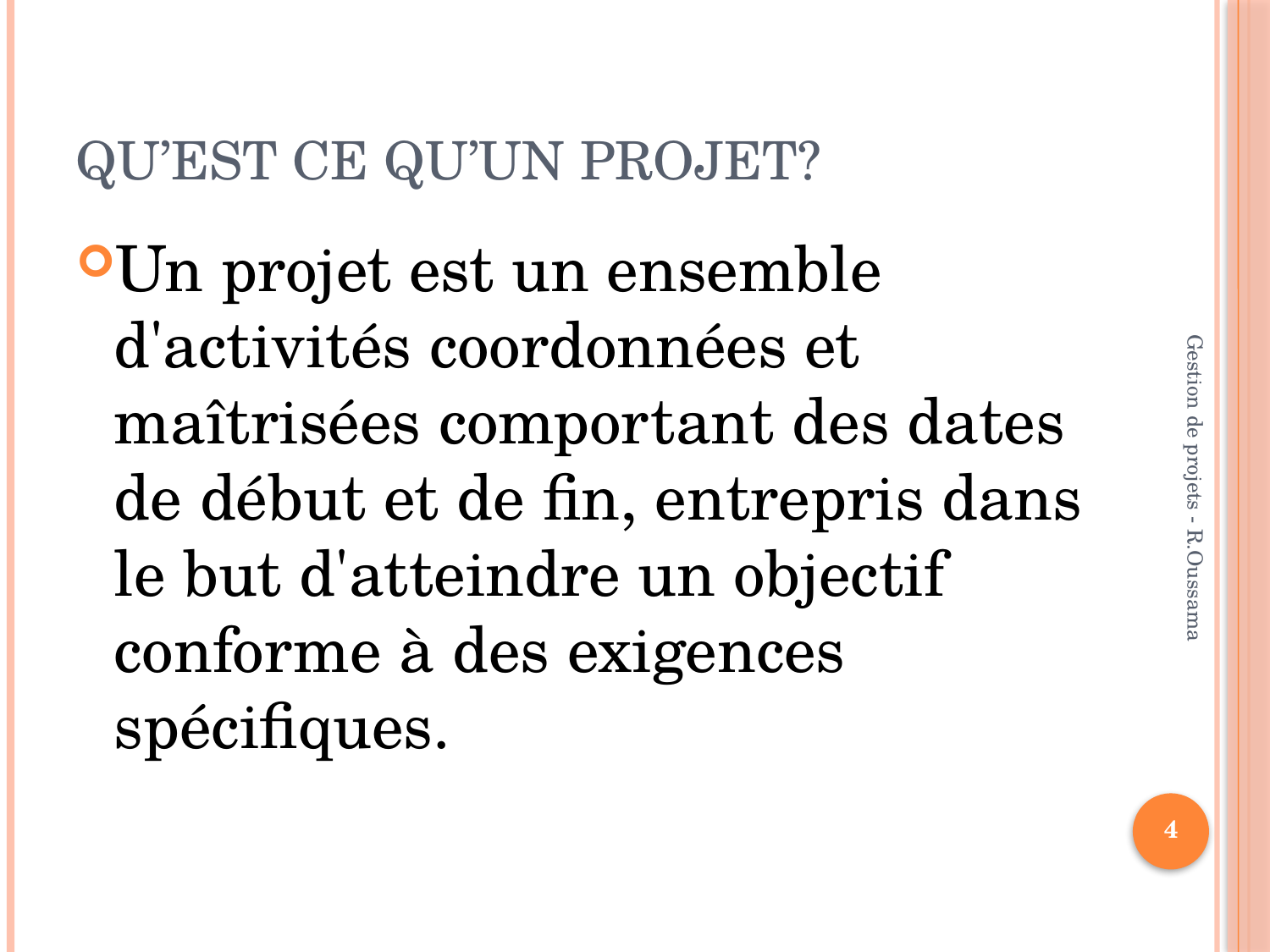

# Qu’est ce qu’un projet?
Un projet est un ensemble d'activités coordonnées et maîtrisées comportant des dates de début et de fin, entrepris dans le but d'atteindre un objectif conforme à des exigences spécifiques.

Gestion de projets - R.Oussama
4